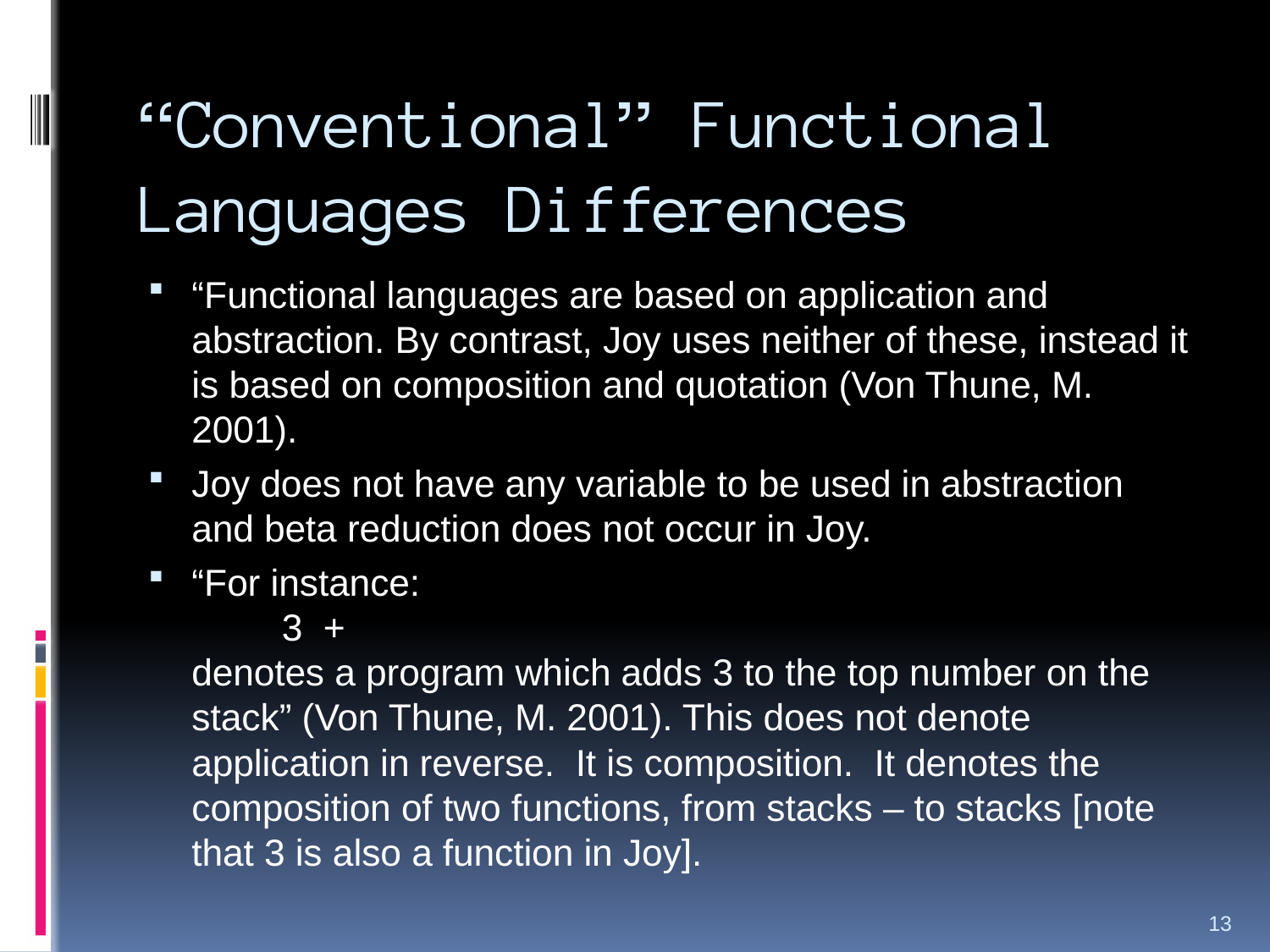

# “Conventional” Functional Languages Differences
“Functional languages are based on application and abstraction. By contrast, Joy uses neither of these, instead it is based on composition and quotation (Von Thune, M. 2001).
Joy does not have any variable to be used in abstraction and beta reduction does not occur in Joy.
“For instance:
	3  +
denotes a program which adds 3 to the top number on the stack” (Von Thune, M. 2001). This does not denote application in reverse.  It is composition.  It denotes the composition of two functions, from stacks – to stacks [note that 3 is also a function in Joy].
13